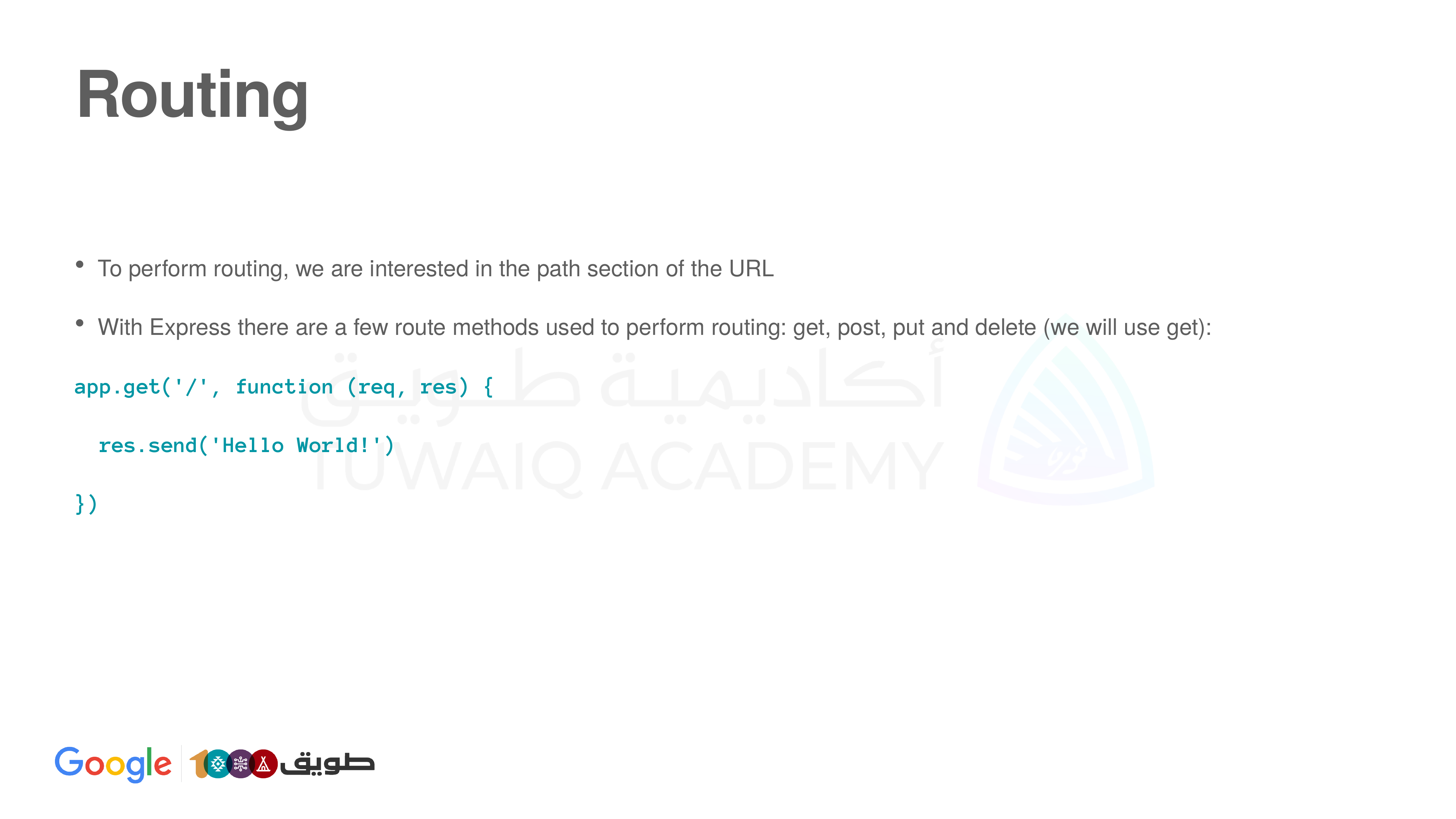

# Routing

To perform routing, we are interested in the path section of the URL
With Express there are a few route methods used to perform routing: get, post, put and delete (we will use get):
app.get('/', function (req, res) {
  res.send('Hello World!')
})